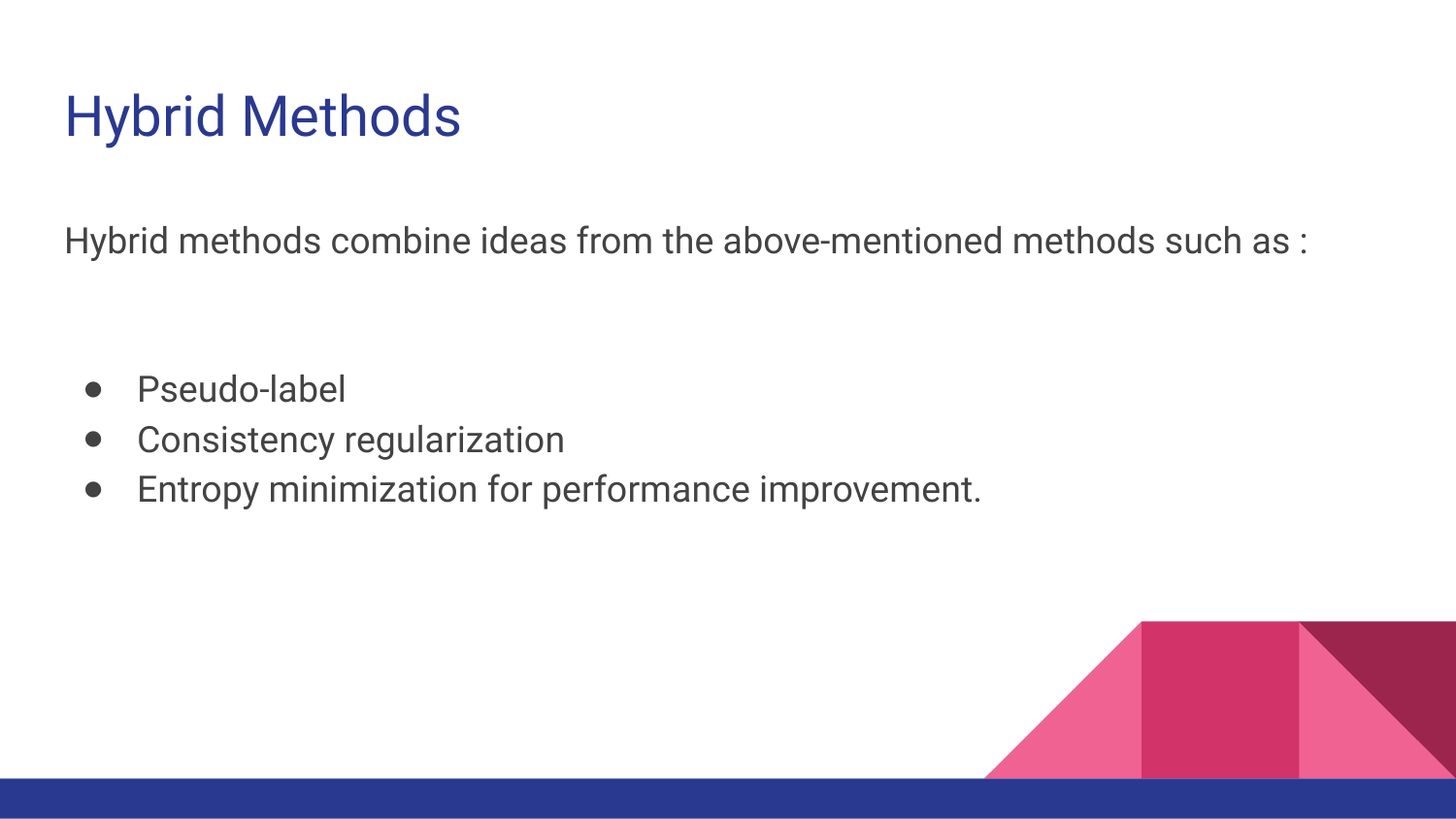

# Hybrid Methods

Hybrid methods combine ideas from the above-mentioned methods such as :

Pseudo-label
Consistency regularization
Entropy minimization for performance improvement.